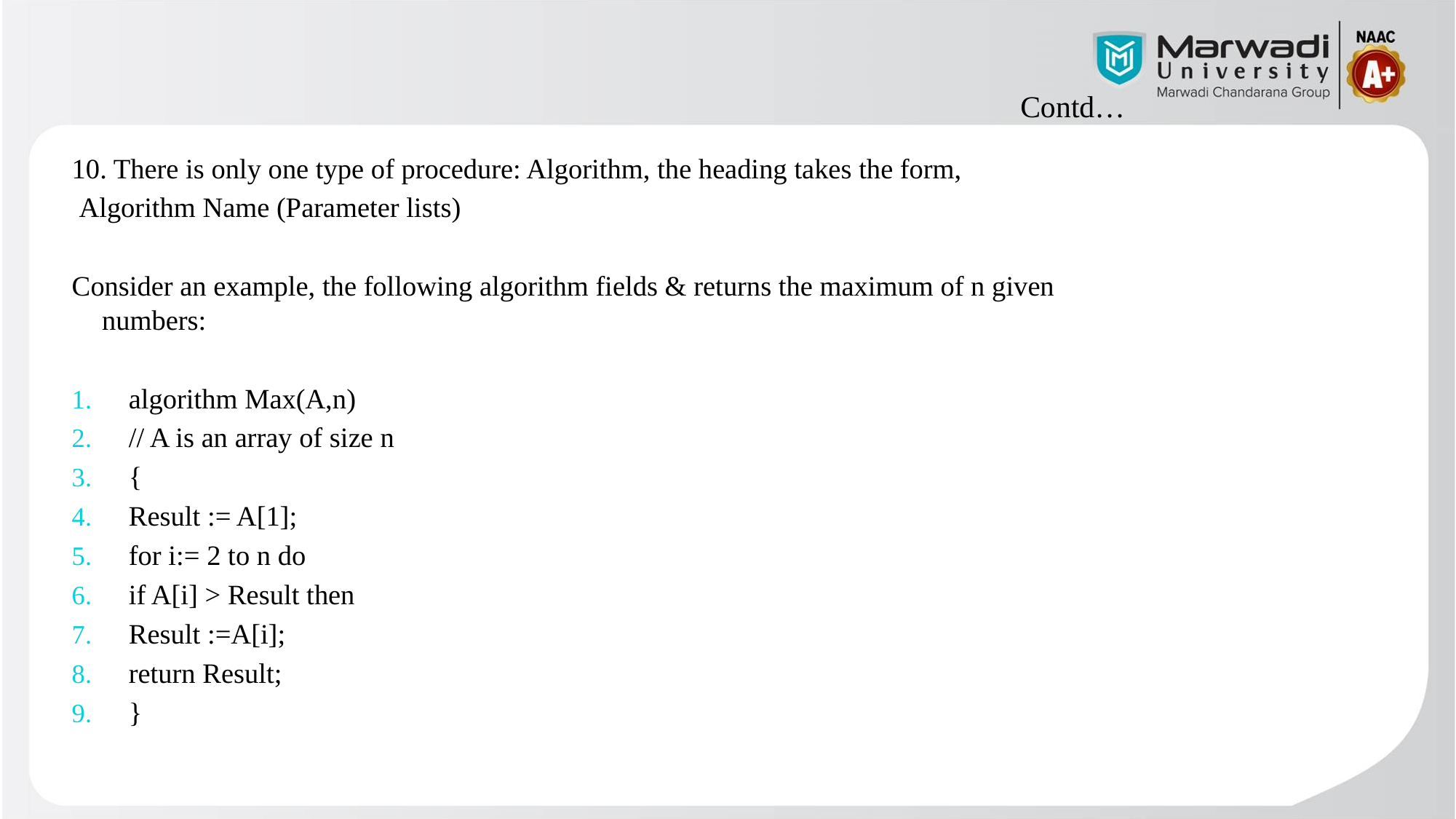

Contd…

10. There is only one type of procedure: Algorithm, the heading takes the form,
 Algorithm Name (Parameter lists)

Consider an example, the following algorithm fields & returns the maximum of n given numbers:

algorithm Max(A,n)
// A is an array of size n
{
Result := A[1];
for i:= 2 to n do
if A[i] > Result then
Result :=A[i];
return Result;
}